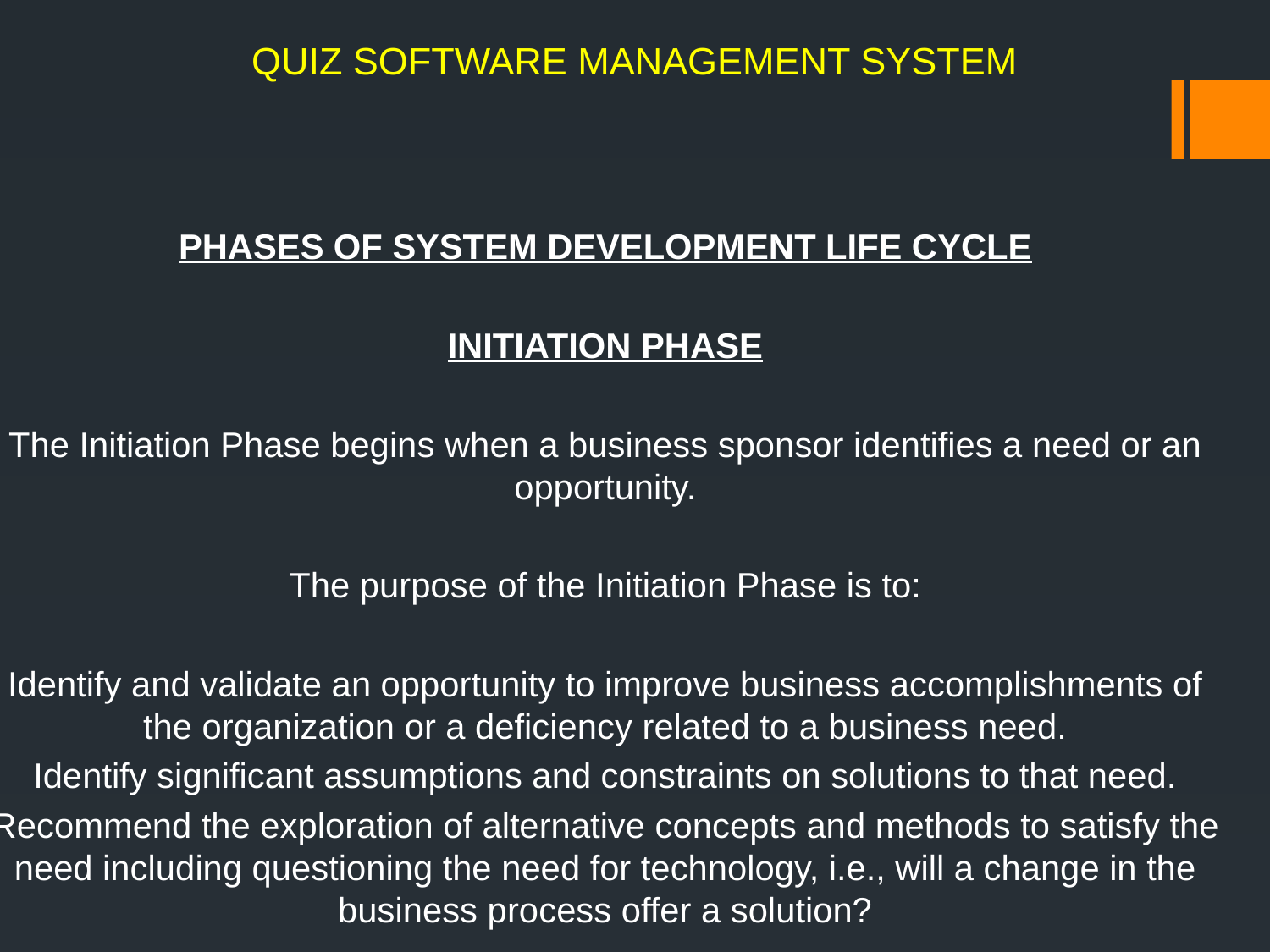

# QUIZ SOFTWARE MANAGEMENT SYSTEM

PHASES OF SYSTEM DEVELOPMENT LIFE CYCLE

INITIATION PHASE

The Initiation Phase begins when a business sponsor identifies a need or an opportunity.

The purpose of the Initiation Phase is to:

Identify and validate an opportunity to improve business accomplishments of the organization or a deficiency related to a business need.
Identify significant assumptions and constraints on solutions to that need.
Recommend the exploration of alternative concepts and methods to satisfy the need including questioning the need for technology, i.e., will a change in the business process offer a solution?